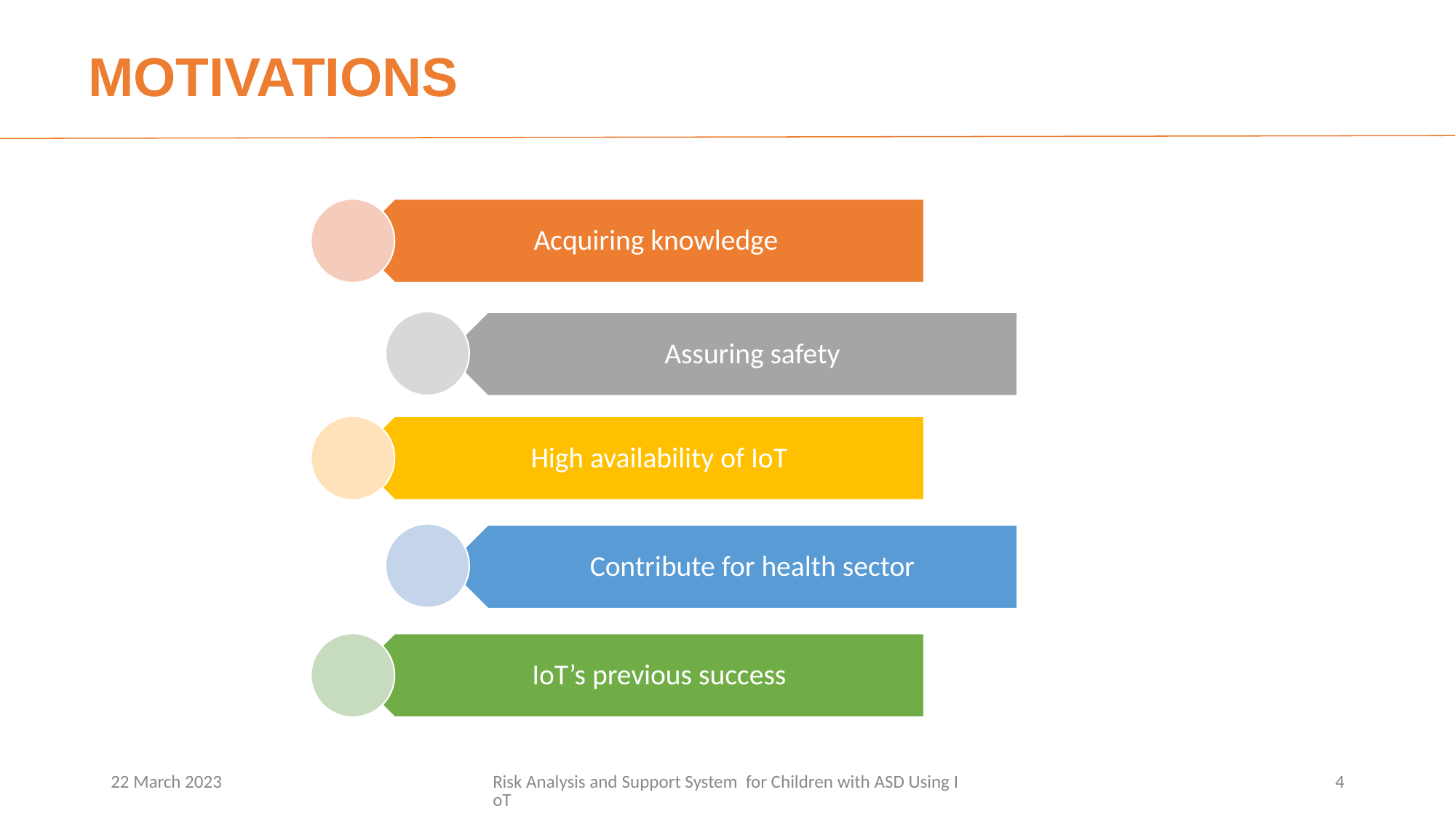

MOTIVATIONS

Acquiring knowledge

Assuring safety

High availability of IoT

Contribute for health sector

IoT’s previous success
22 March 2023
Risk Analysis and Support System  for Children with ASD Using IoT
4